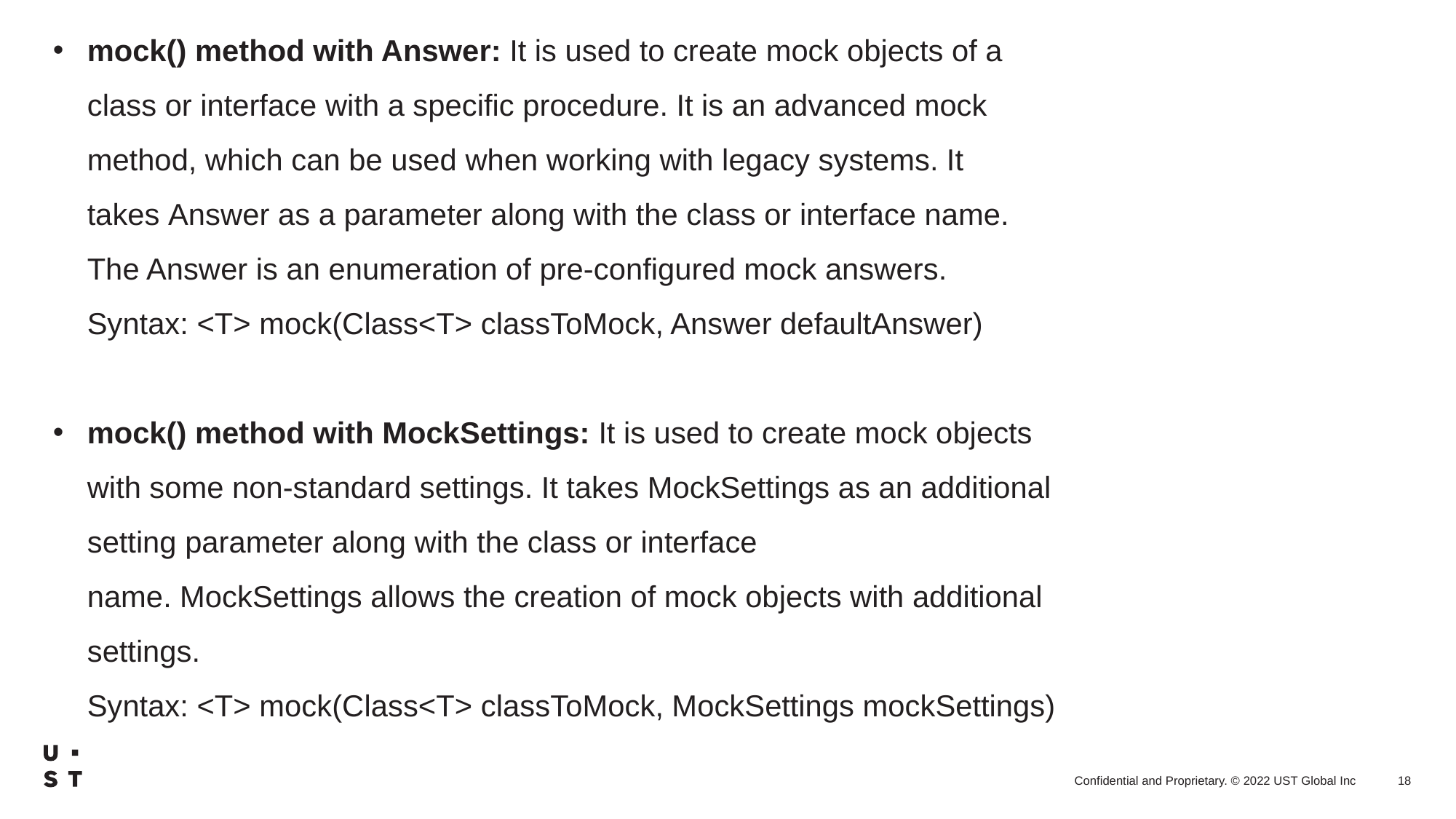

mock() method with Answer: It is used to create mock objects of a class or interface with a specific procedure. It is an advanced mock method, which can be used when working with legacy systems. It takes Answer as a parameter along with the class or interface name. The Answer is an enumeration of pre-configured mock answers.
Syntax: <T> mock(Class<T> classToMock, Answer defaultAnswer)

mock() method with MockSettings: It is used to create mock objects with some non-standard settings. It takes MockSettings as an additional setting parameter along with the class or interface name. MockSettings allows the creation of mock objects with additional settings.
Syntax: <T> mock(Class<T> classToMock, MockSettings mockSettings)